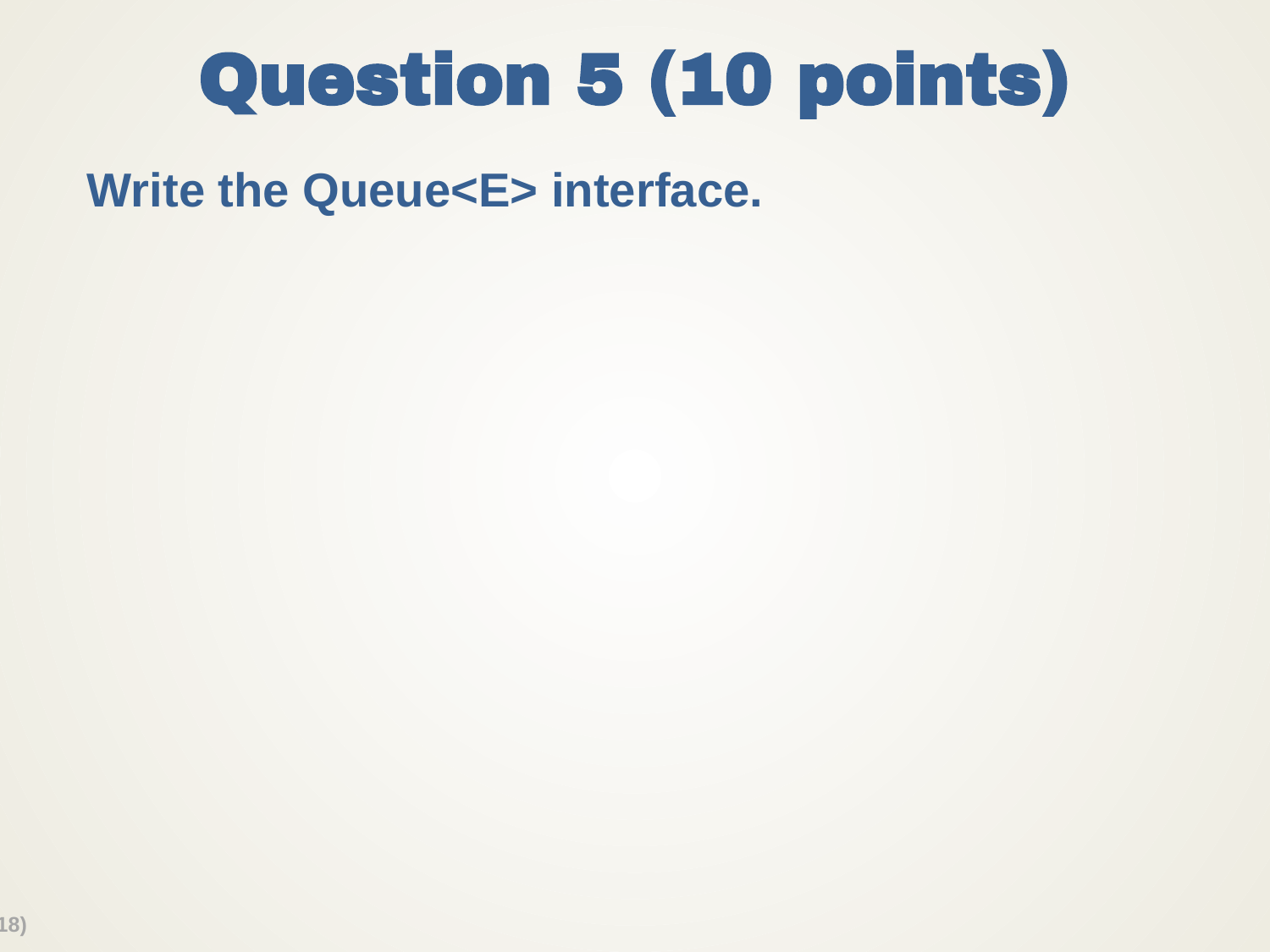

# Question 5 (10 points)
Write the Queue<E> interface.